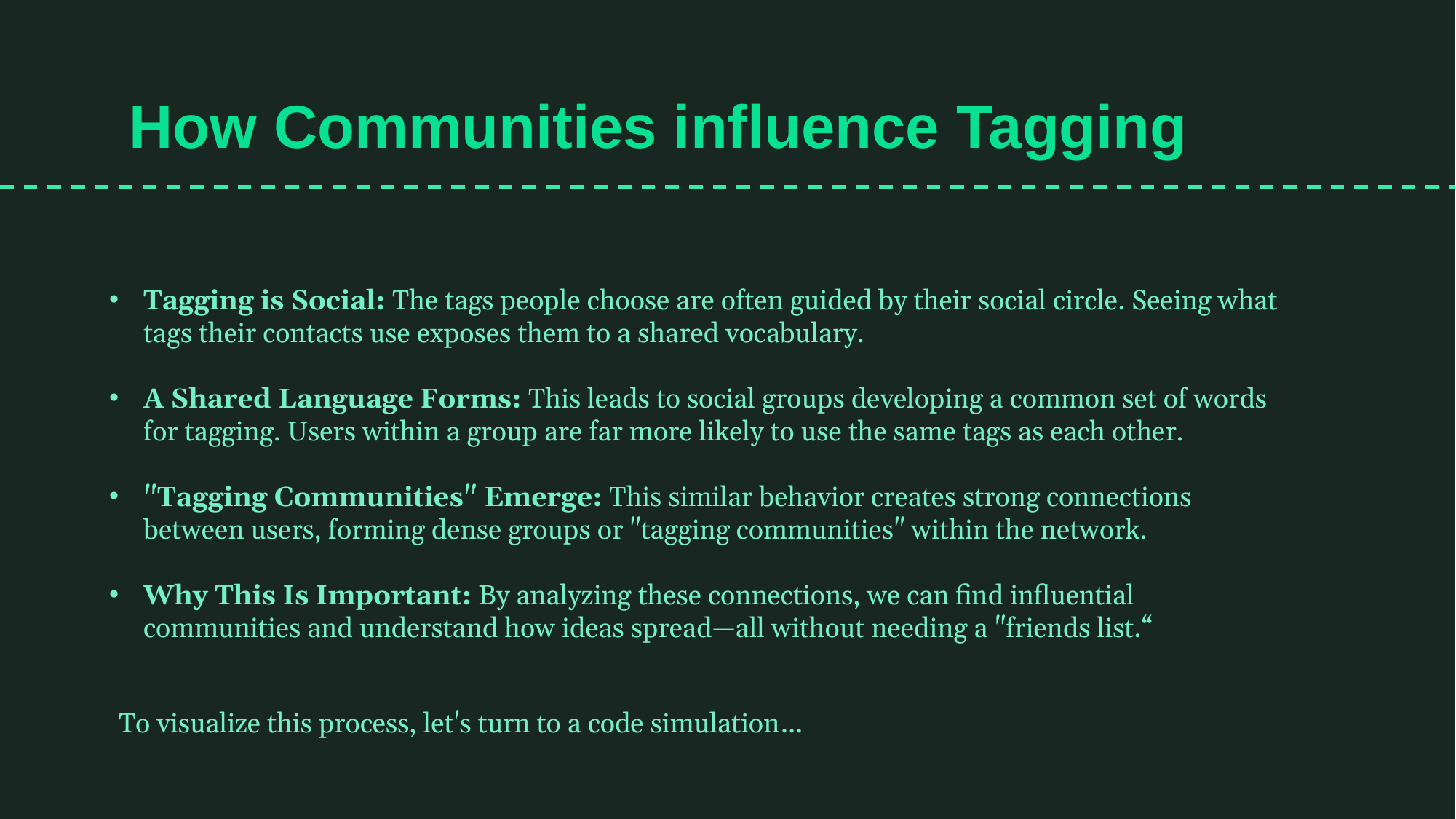

How Communities influence Tagging
Tagging is Social: The tags people choose are often guided by their social circle. Seeing what tags their contacts use exposes them to a shared vocabulary.

A Shared Language Forms: This leads to social groups developing a common set of words for tagging. Users within a group are far more likely to use the same tags as each other.

"Tagging Communities" Emerge: This similar behavior creates strong connections between users, forming dense groups or "tagging communities" within the network.

Why This Is Important: By analyzing these connections, we can find influential communities and understand how ideas spread—all without needing a "friends list.“

To visualize this process, let's turn to a code simulation…